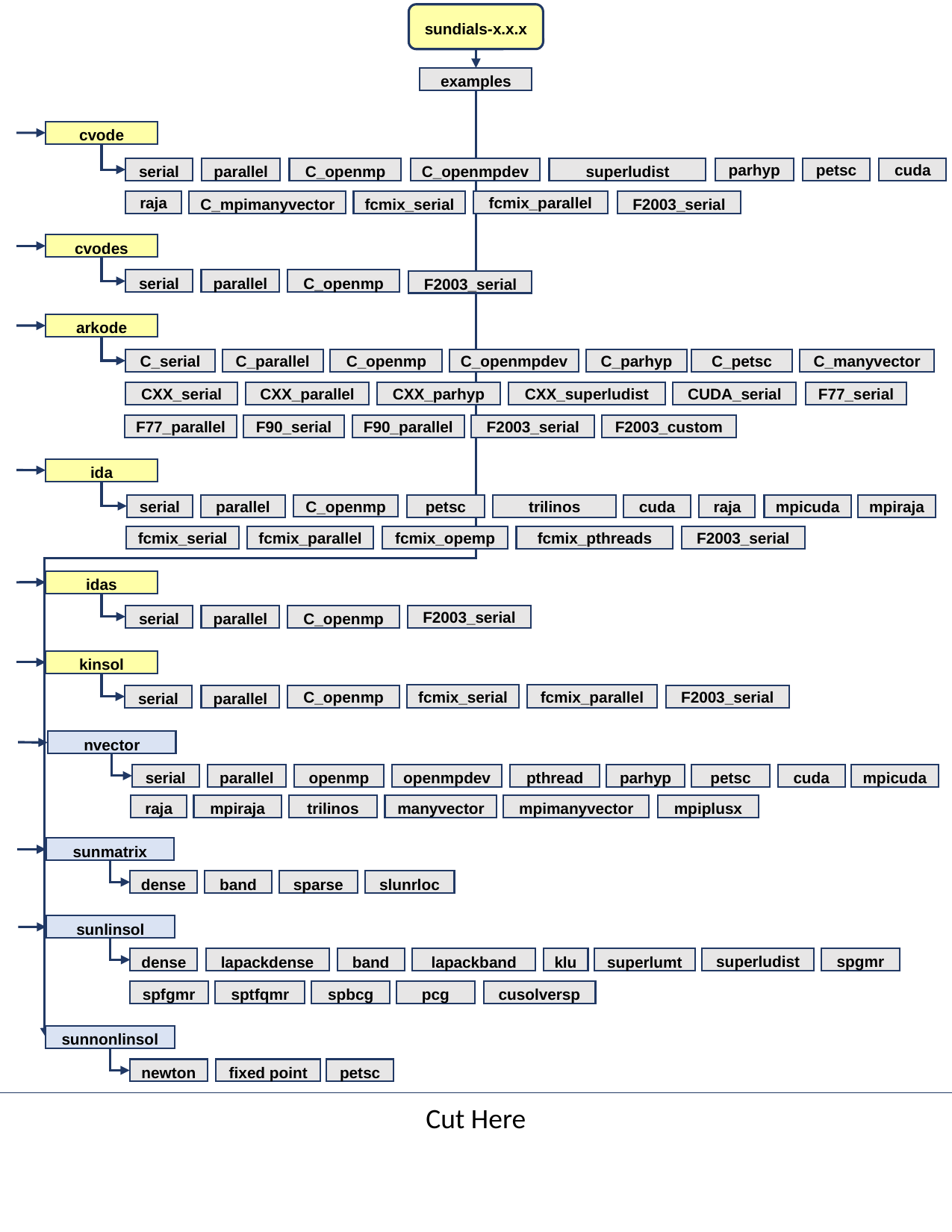

sundials-x.x.x
examples
cvode
serial
parallel
C_openmp
C_openmpdev
superludist
parhyp
petsc
cuda
raja
C_mpimanyvector
fcmix_serial
fcmix_parallel
F2003_serial
cvodes
serial
parallel
C_openmp
F2003_serial
arkode
C_serial
C_parallel
C_openmp
C_openmpdev
C_parhyp
C_petsc
C_manyvector
CXX_serial
CXX_parallel
CXX_parhyp
CXX_superludist
CUDA_serial
F77_serial
F77_parallel
F90_serial
F90_parallel
F2003_serial
F2003_custom
ida
serial
parallel
petsc
trilinos
cuda
raja
mpicuda
mpiraja
C_openmp
fcmix_serial
fcmix_parallel
fcmix_opemp
fcmix_pthreads
F2003_serial
idas
serial
parallel
C_openmp
F2003_serial
kinsol
fcmix_parallel
fcmix_serial
serial
parallel
F2003_serial
C_openmp
nvector
serial
parallel
openmp
openmpdev
pthread
parhyp
petsc
cuda
mpicuda
raja
mpiraja
trilinos
manyvector
mpimanyvector
mpiplusx
sunmatrix
dense
band
sparse
slunrloc
sunlinsol
superludist
spgmr
dense
lapackdense
band
lapackband
klu
superlumt
spfgmr
sptfqmr
spbcg
pcg
cusolversp
sunnonlinsol
newton
fixed point
petsc
Cut Here